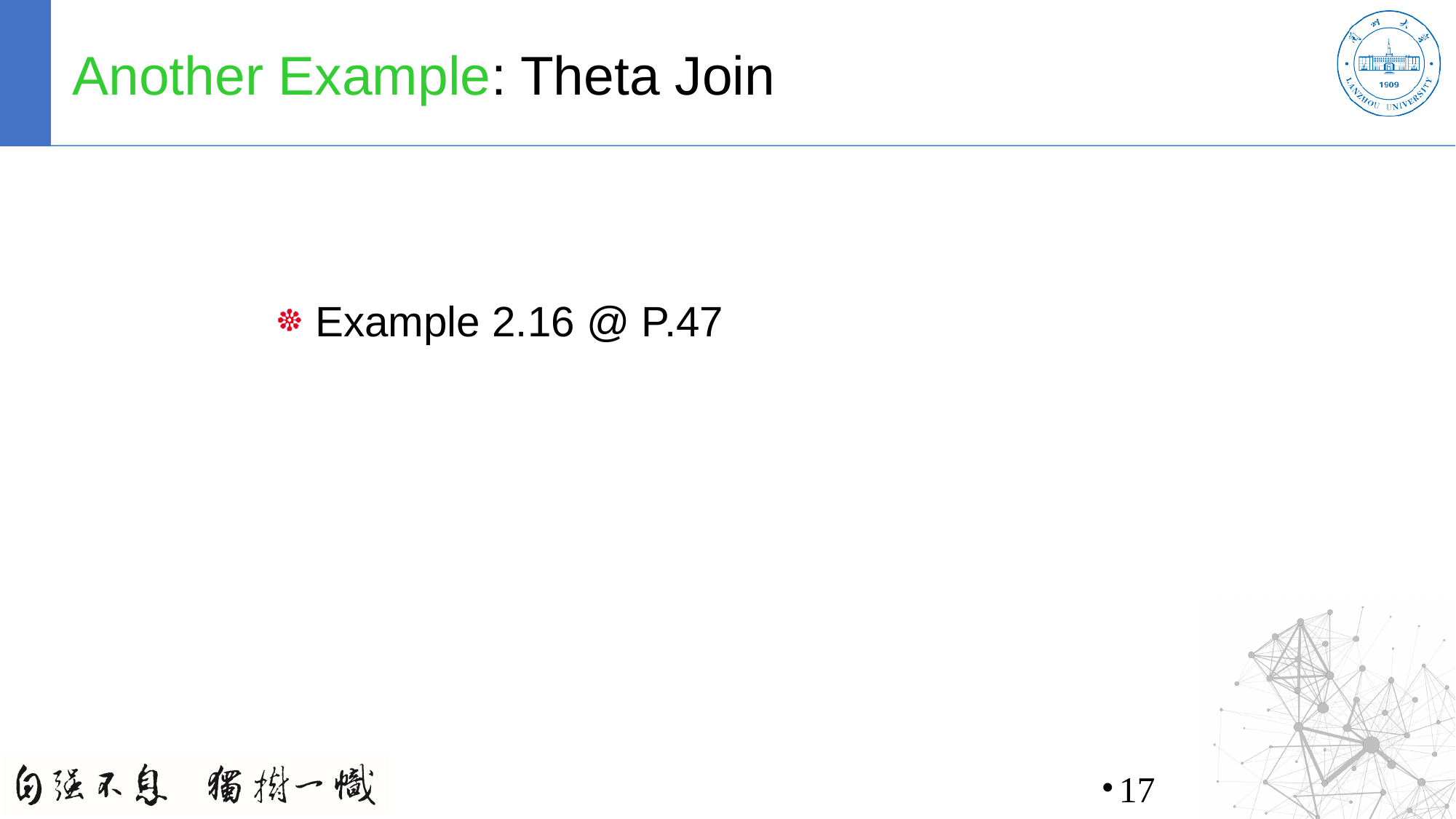

# Another Example: Theta Join
Example 2.16 @ P.47
17